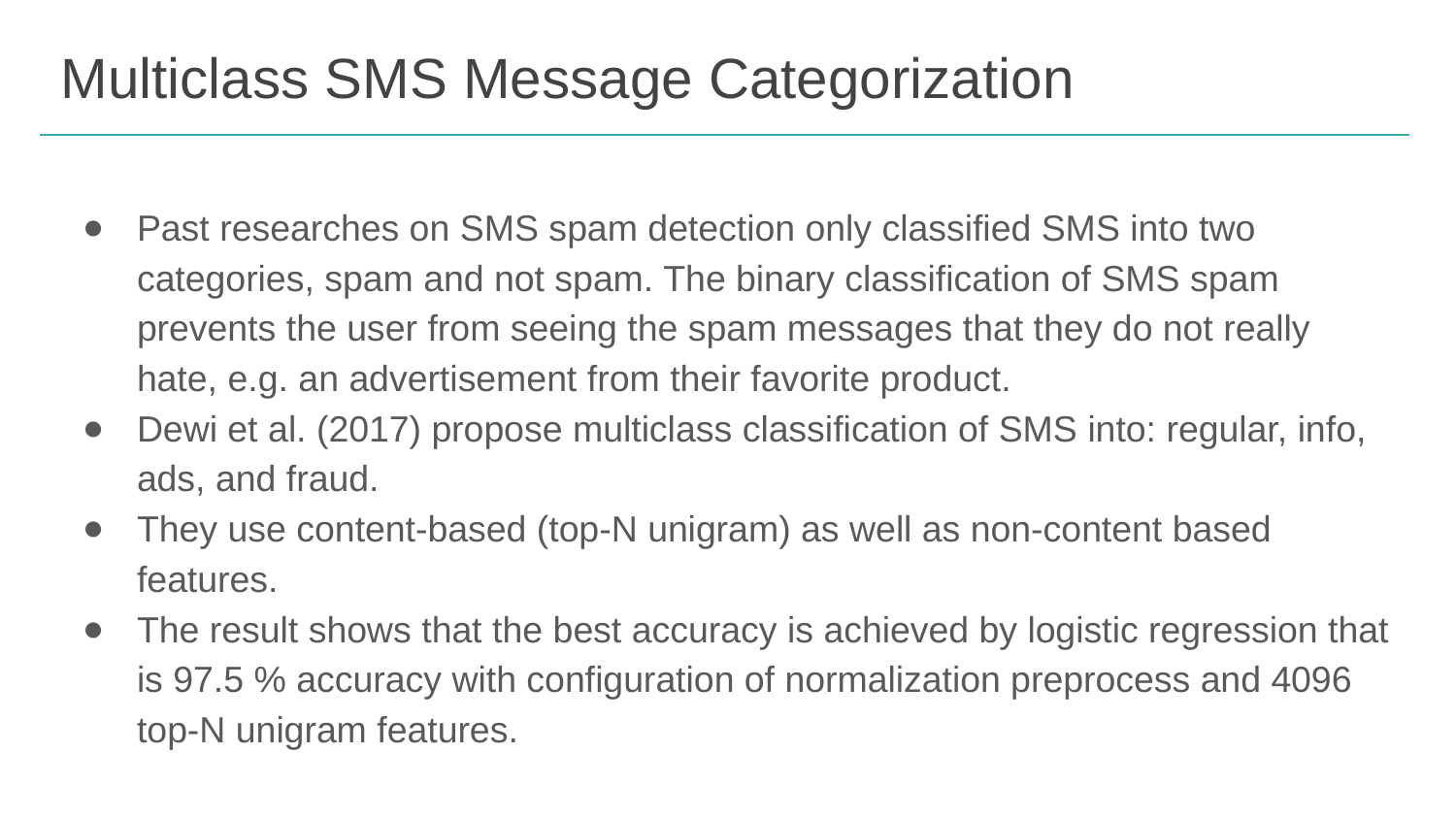

# Multiclass SMS Message Categorization
Past researches on SMS spam detection only classified SMS into two categories, spam and not spam. The binary classification of SMS spam prevents the user from seeing the spam messages that they do not really hate, e.g. an advertisement from their favorite product.
Dewi et al. (2017) propose multiclass classification of SMS into: regular, info, ads, and fraud.
They use content-based (top-N unigram) as well as non-content based features.
The result shows that the best accuracy is achieved by logistic regression that is 97.5 % accuracy with configuration of normalization preprocess and 4096 top-N unigram features.